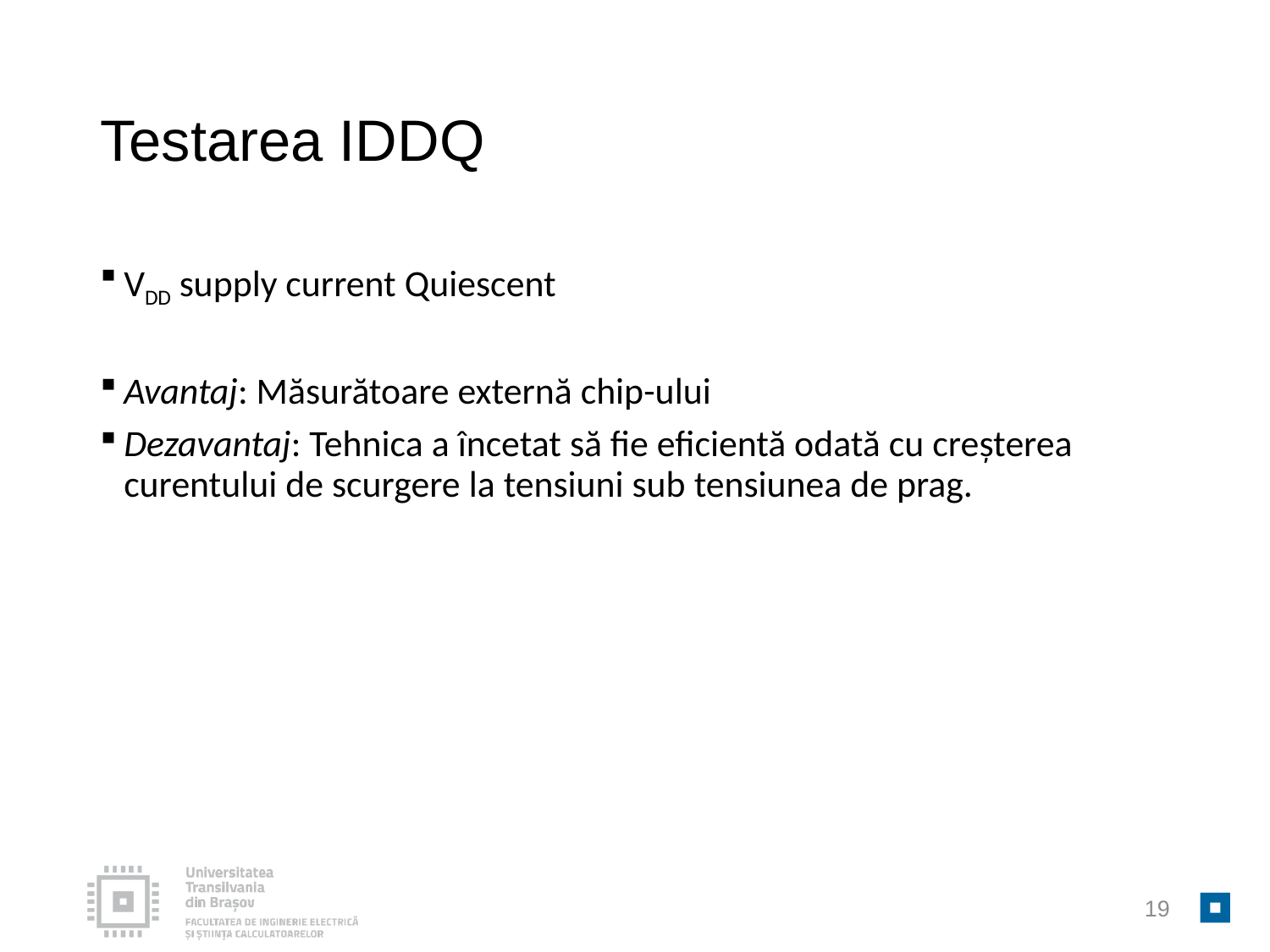

# Testarea IDDQ
VDD supply current Quiescent

Avantaj: Măsurătoare externă chip-ului
Dezavantaj: Tehnica a încetat să fie eficientă odată cu creşterea curentului de scurgere la tensiuni sub tensiunea de prag.
19